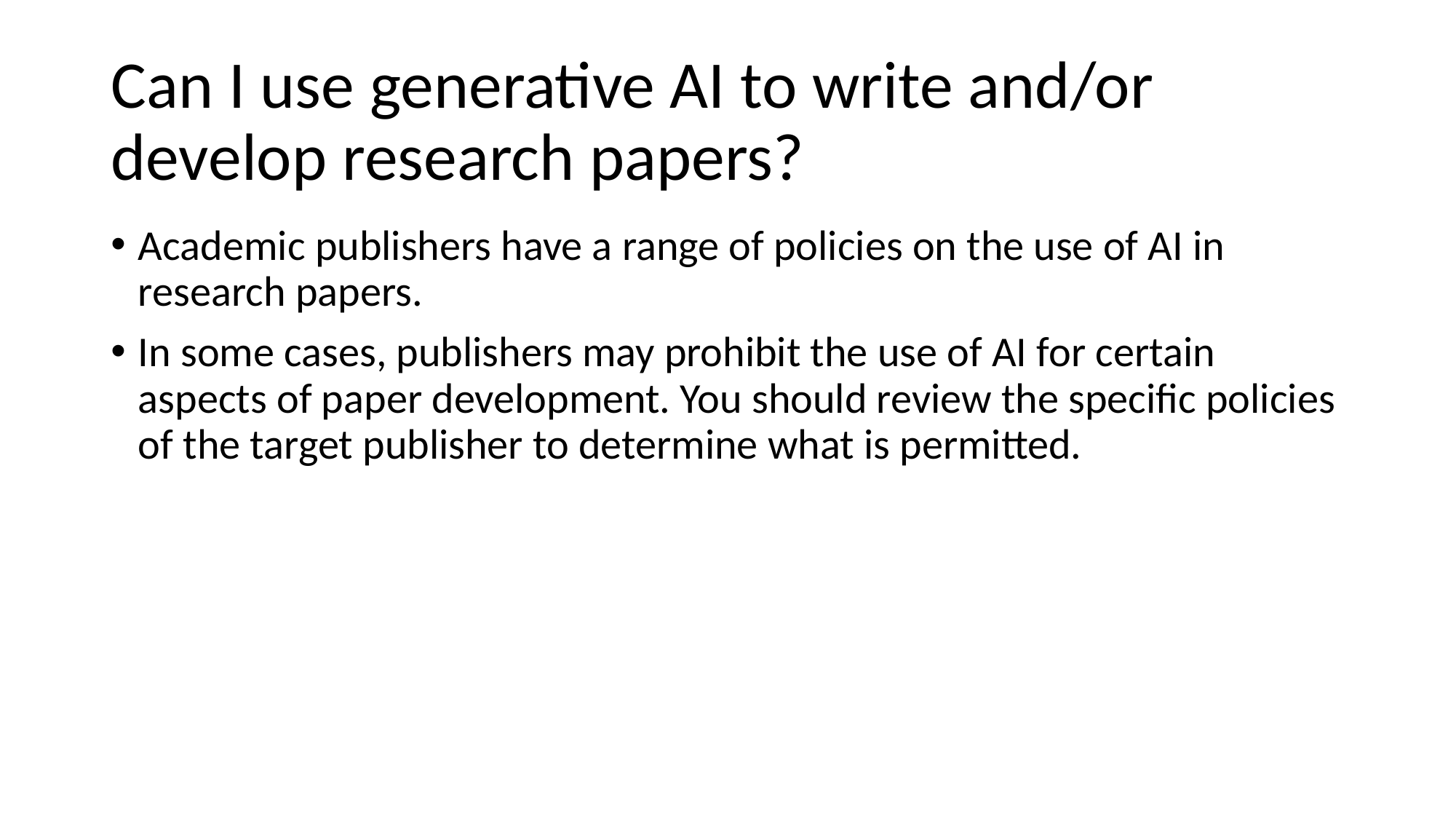

# Can I use generative AI to write and/or develop research papers?
Academic publishers have a range of policies on the use of AI in research papers.
In some cases, publishers may prohibit the use of AI for certain aspects of paper development. You should review the specific policies of the target publisher to determine what is permitted.